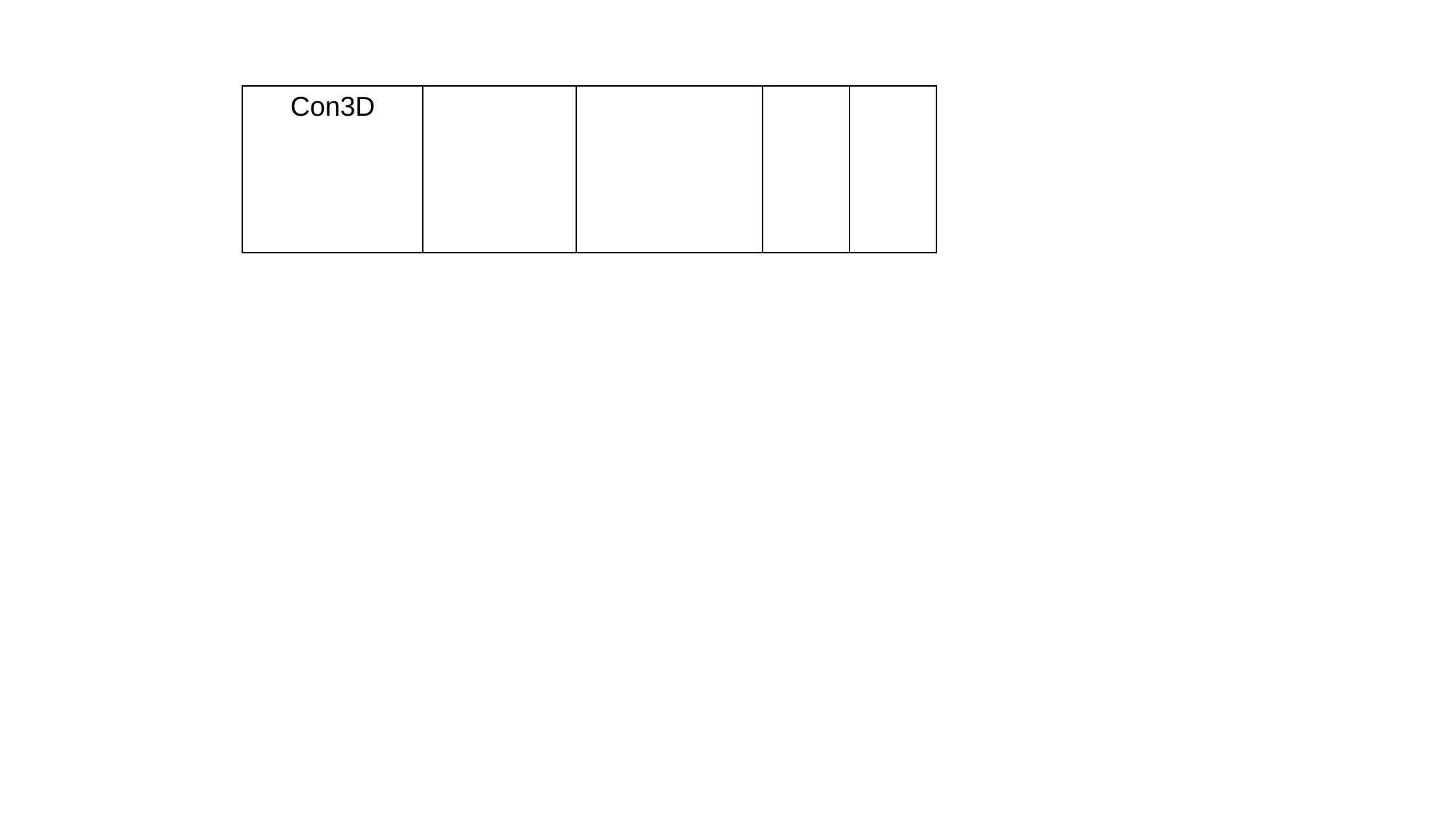

| Con3D |  |  |  |  |
| --- | --- | --- | --- | --- |